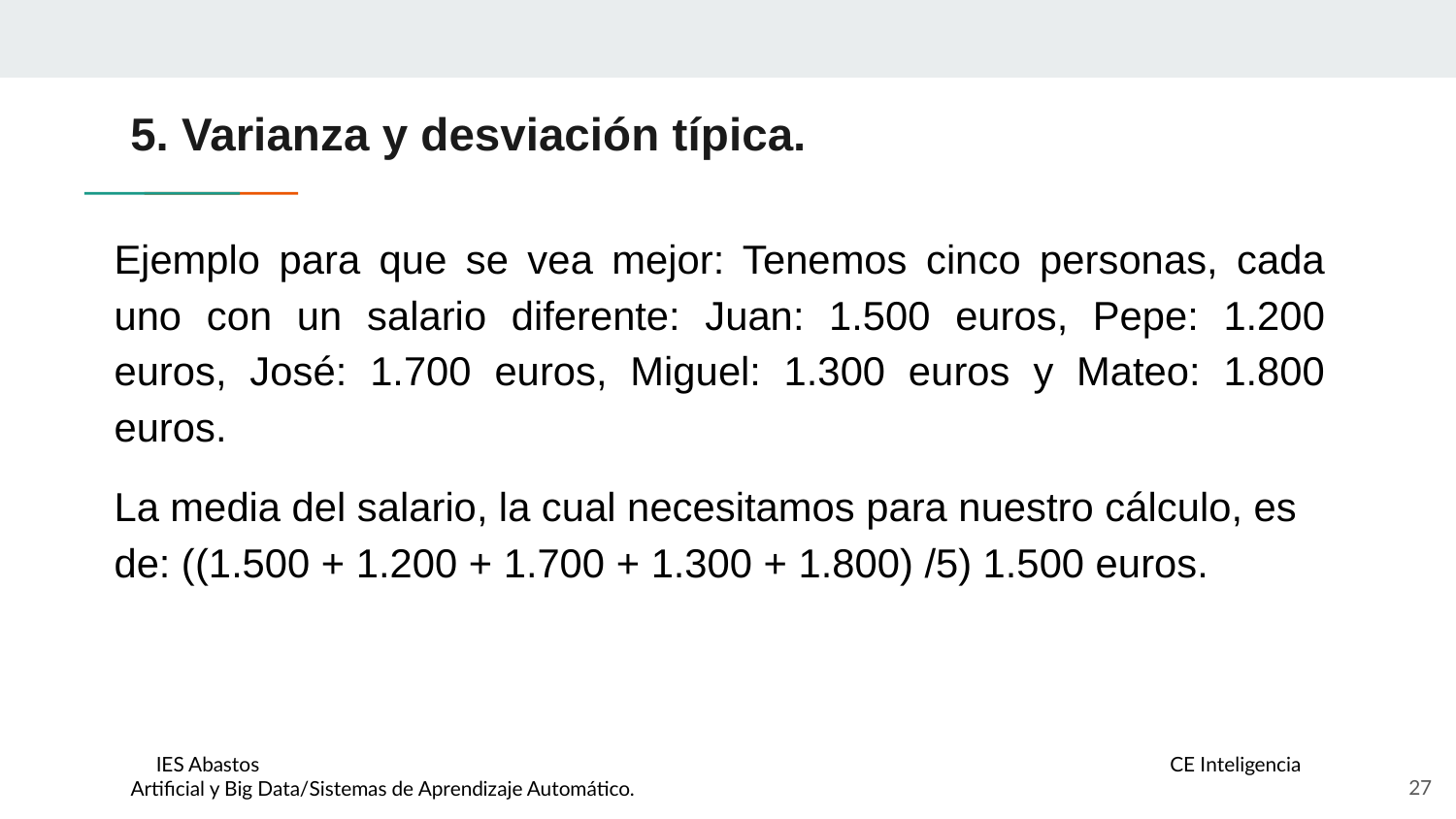

# 5. Varianza y desviación típica.

Ejemplo para que se vea mejor: Tenemos cinco personas, cada uno con un salario diferente: Juan: 1.500 euros, Pepe: 1.200 euros, José: 1.700 euros, Miguel: 1.300 euros y Mateo: 1.800 euros.
La media del salario, la cual necesitamos para nuestro cálculo, es de: ((1.500 + 1.200 + 1.700 + 1.300 + 1.800) /5) 1.500 euros.

27